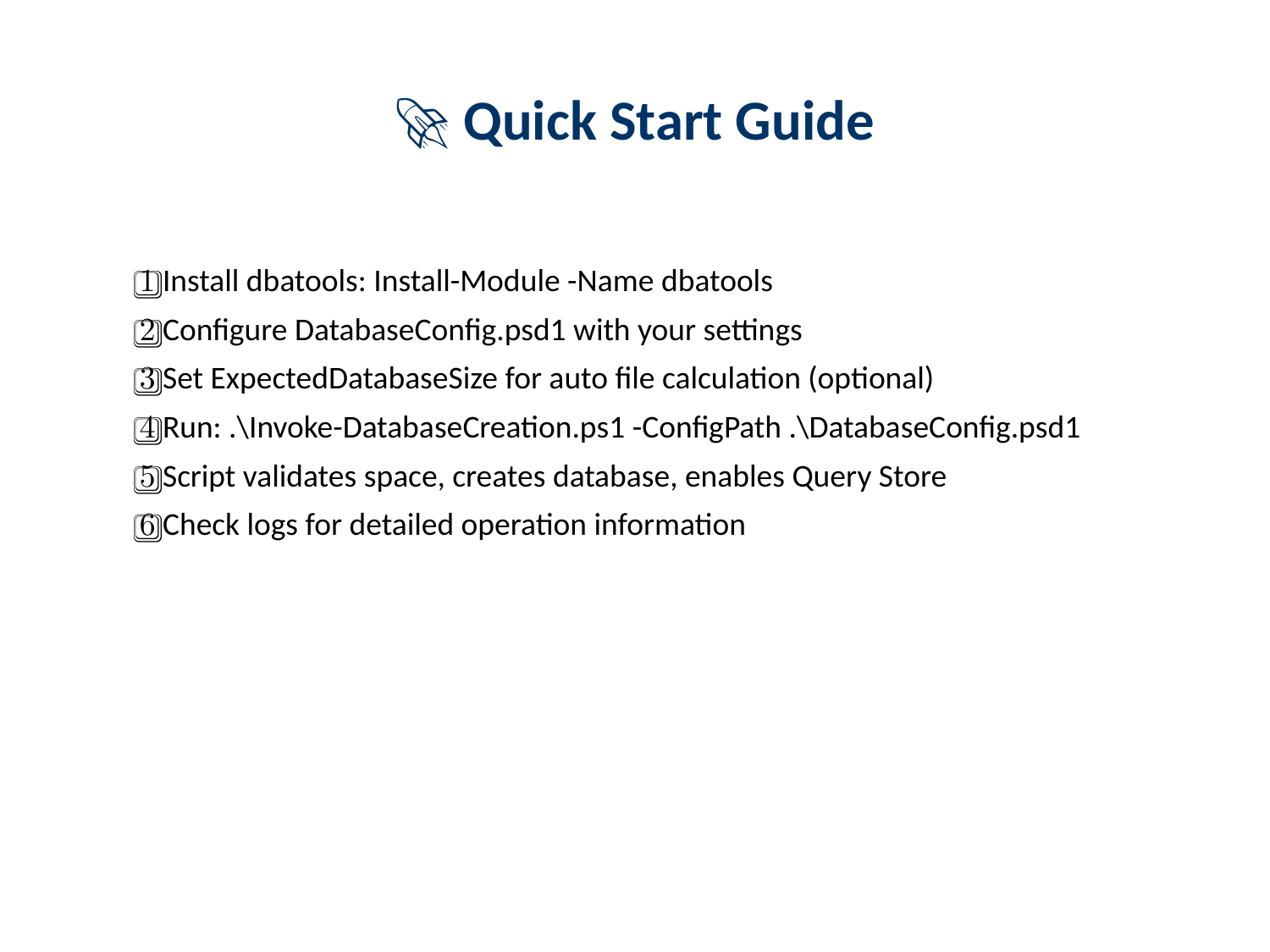

# 🚀 Quick Start Guide
1️⃣ Install dbatools: Install-Module -Name dbatools
2️⃣ Configure DatabaseConfig.psd1 with your settings
3️⃣ Set ExpectedDatabaseSize for auto file calculation (optional)
4️⃣ Run: .\Invoke-DatabaseCreation.ps1 -ConfigPath .\DatabaseConfig.psd1
5️⃣ Script validates space, creates database, enables Query Store
6️⃣ Check logs for detailed operation information